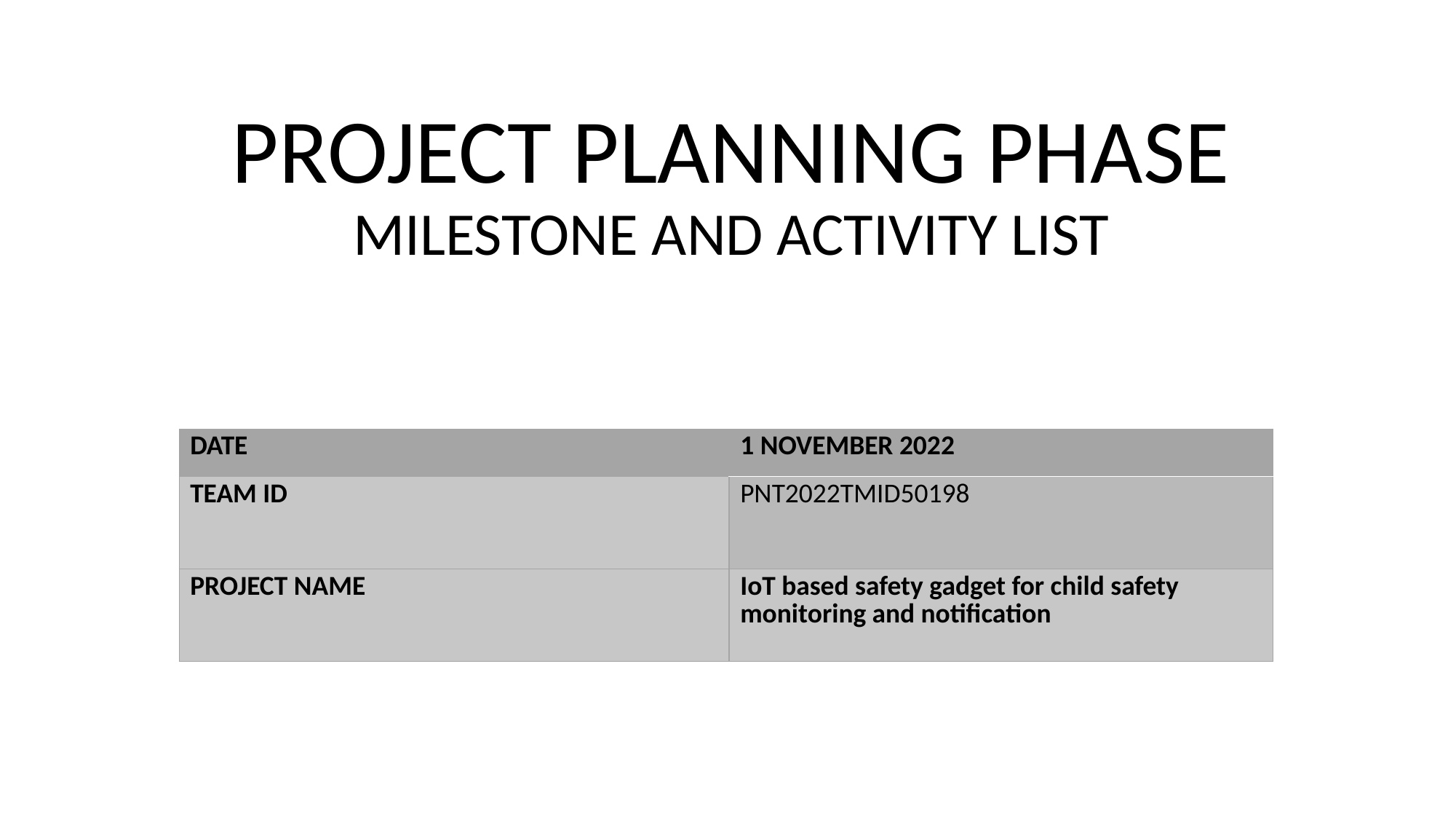

# PROJECT PLANNING PHASE MILESTONE AND ACTIVITY LIST
| DATE | 1 NOVEMBER 2022 |
| --- | --- |
| TEAM ID | PNT2022TMID50198 |
| PROJECT NAME | IoT based safety gadget for child safety monitoring and notification |